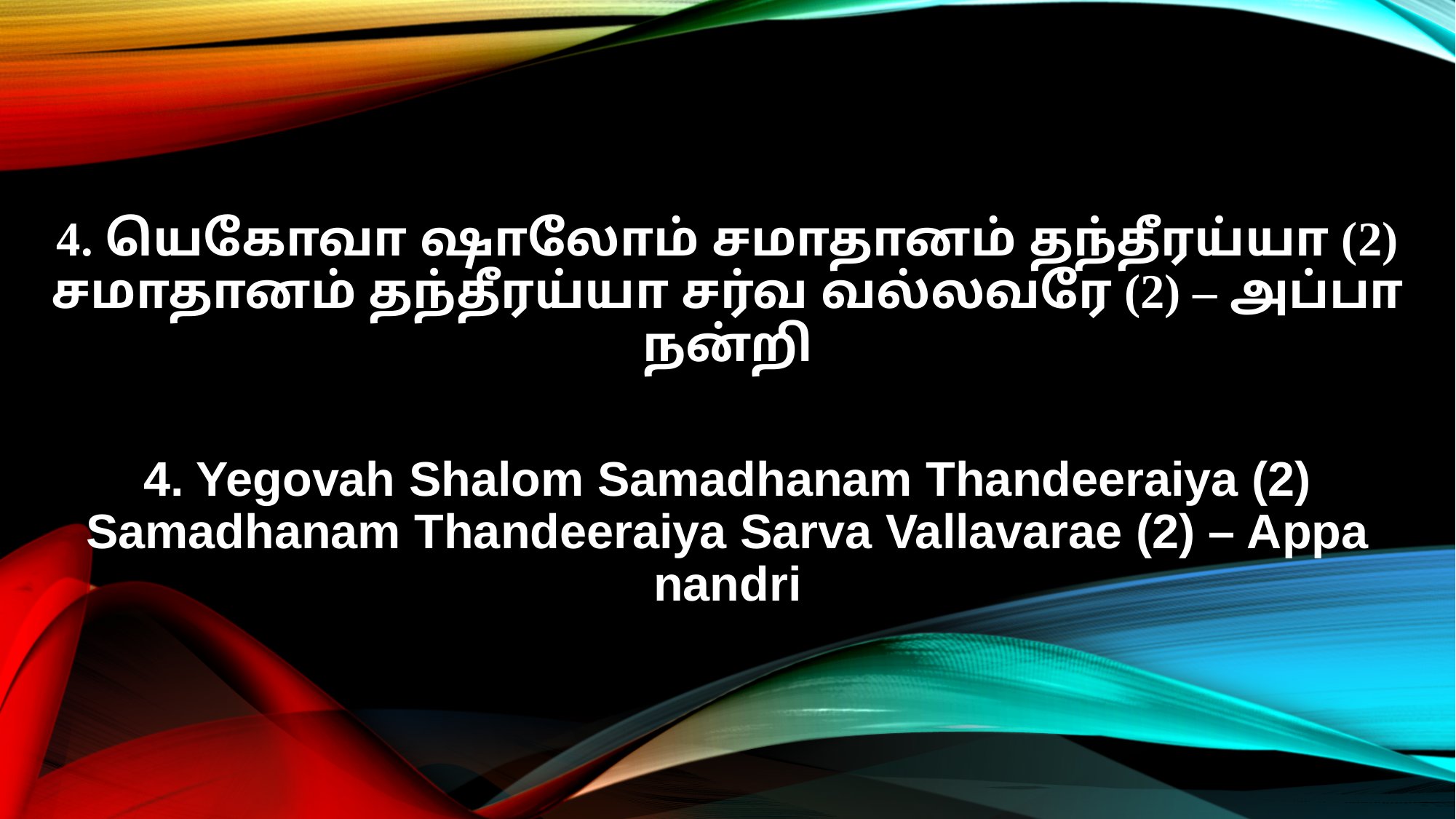

4. யெகோவா ஷாலோம் சமாதானம் தந்தீரய்யா (2)
சமாதானம் தந்தீரய்யா சர்வ வல்லவரே (2) – அப்பா நன்றி

4. Yegovah Shalom Samadhanam Thandeeraiya (2)
Samadhanam Thandeeraiya Sarva Vallavarae (2) – Appa nandri